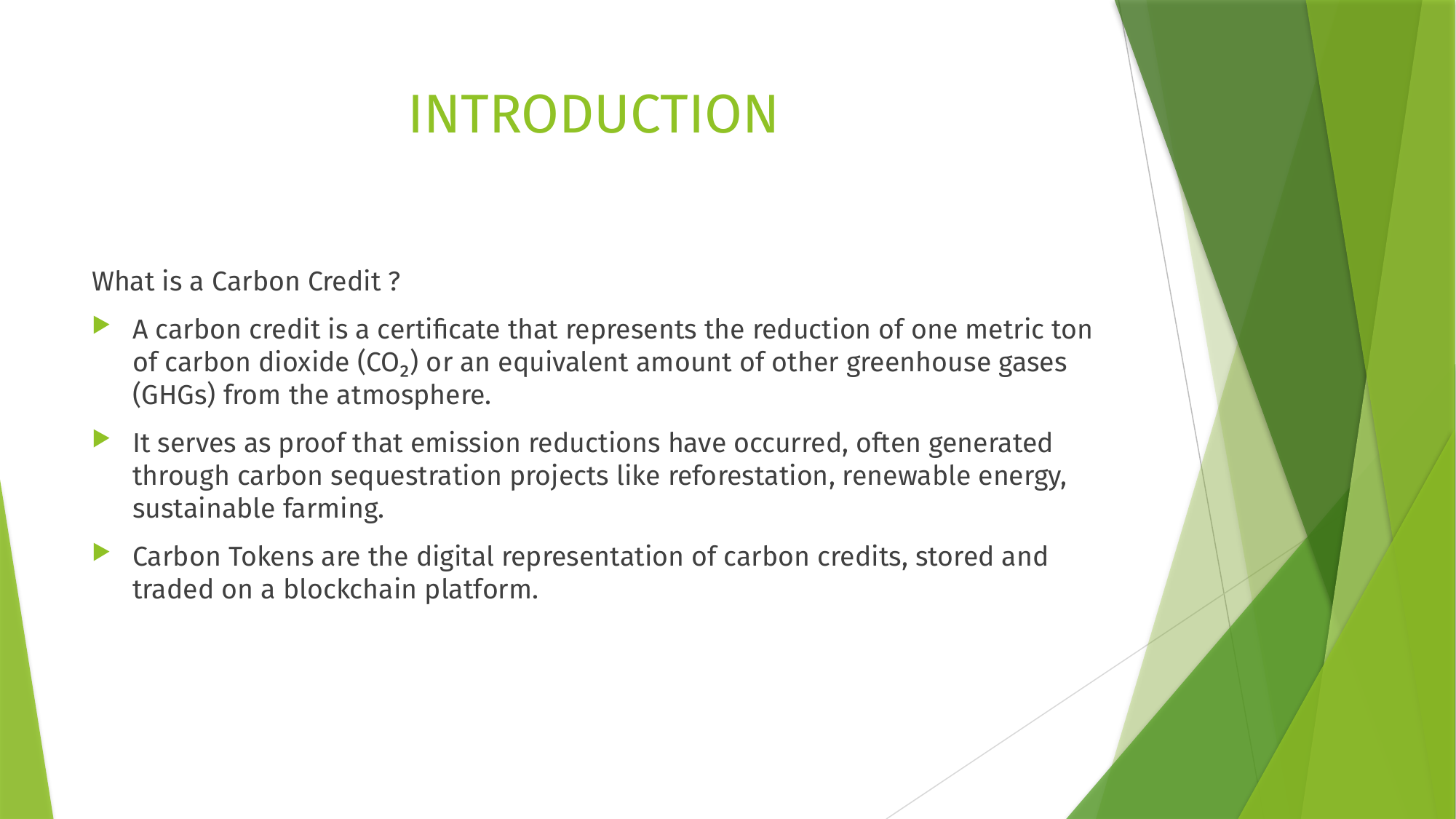

# INTRODUCTION
What is a Carbon Credit ?
A carbon credit is a certificate that represents the reduction of one metric ton of carbon dioxide (CO₂) or an equivalent amount of other greenhouse gases (GHGs) from the atmosphere.
It serves as proof that emission reductions have occurred, often generated through carbon sequestration projects like reforestation, renewable energy, sustainable farming.
Carbon Tokens are the digital representation of carbon credits, stored and traded on a blockchain platform.